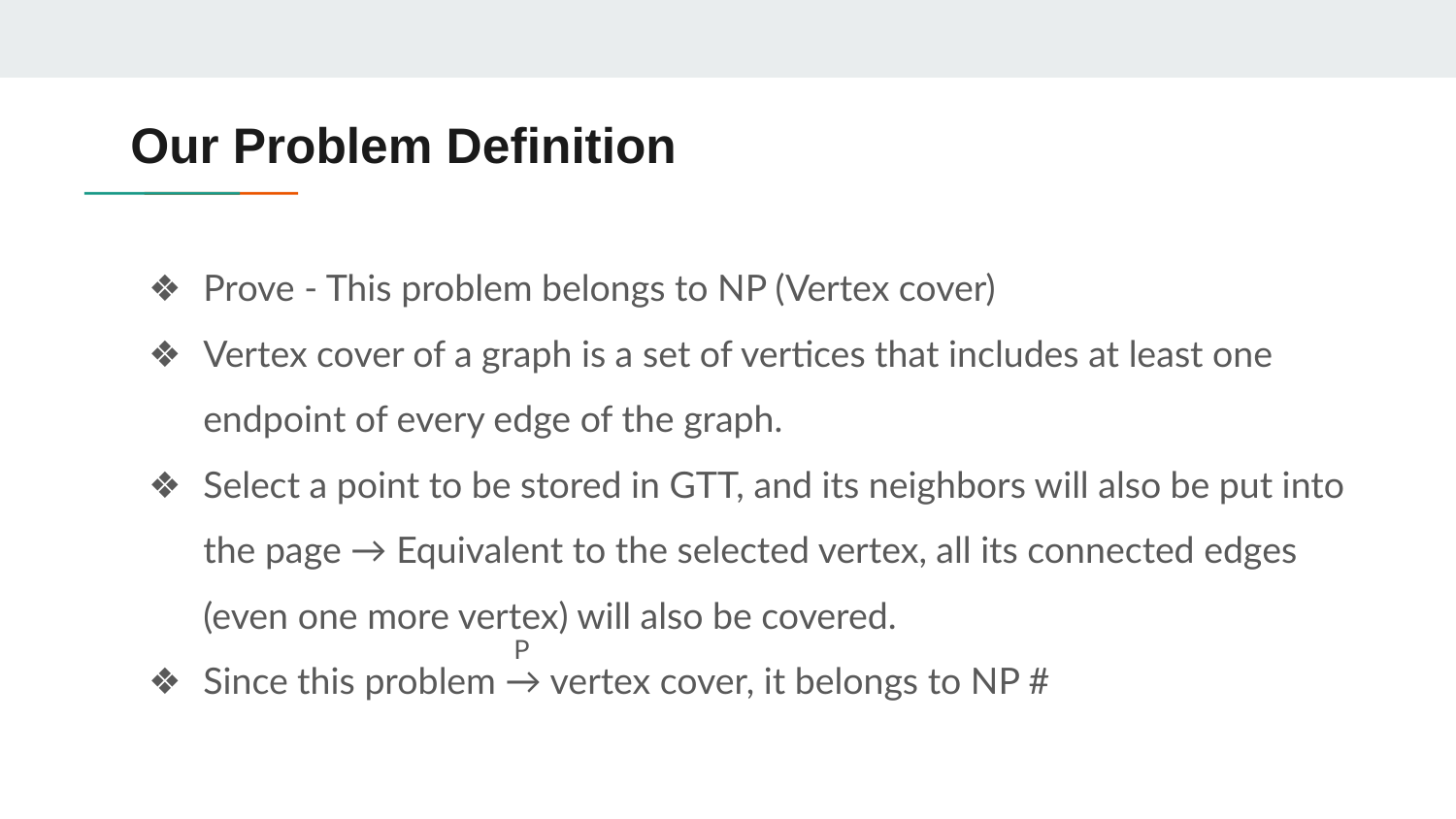

# Our Problem Definition
Prove - This problem belongs to NP (Vertex cover)
Vertex cover of a graph is a set of vertices that includes at least one endpoint of every edge of the graph.
Select a point to be stored in GTT, and its neighbors will also be put into the page → Equivalent to the selected vertex, all its connected edges (even one more vertex) will also be covered.
Since this problem → vertex cover, it belongs to NP #
P